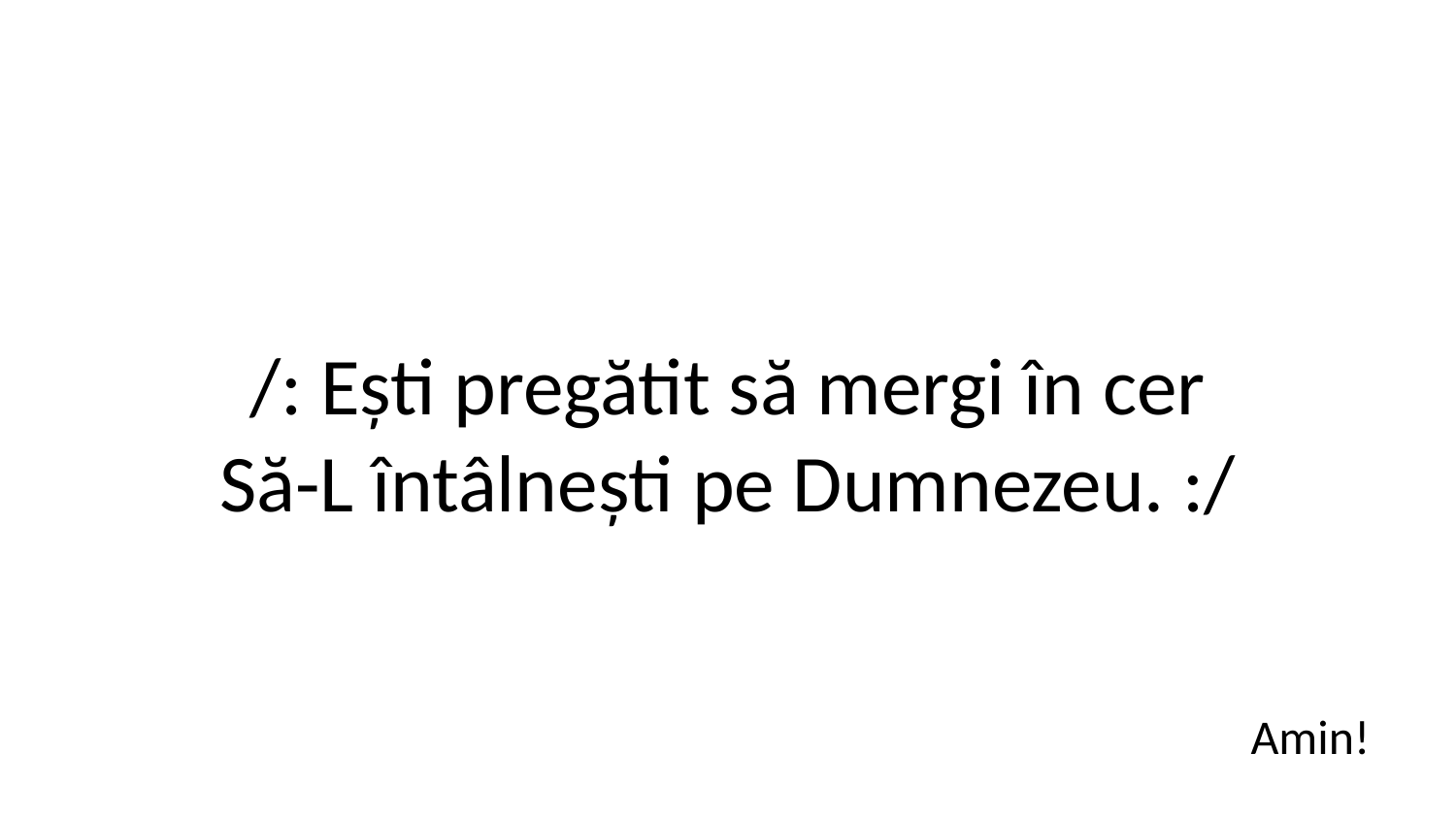

/: Ești pregătit să mergi în cer
Să-L întâlnești pe Dumnezeu. :/

Amin!